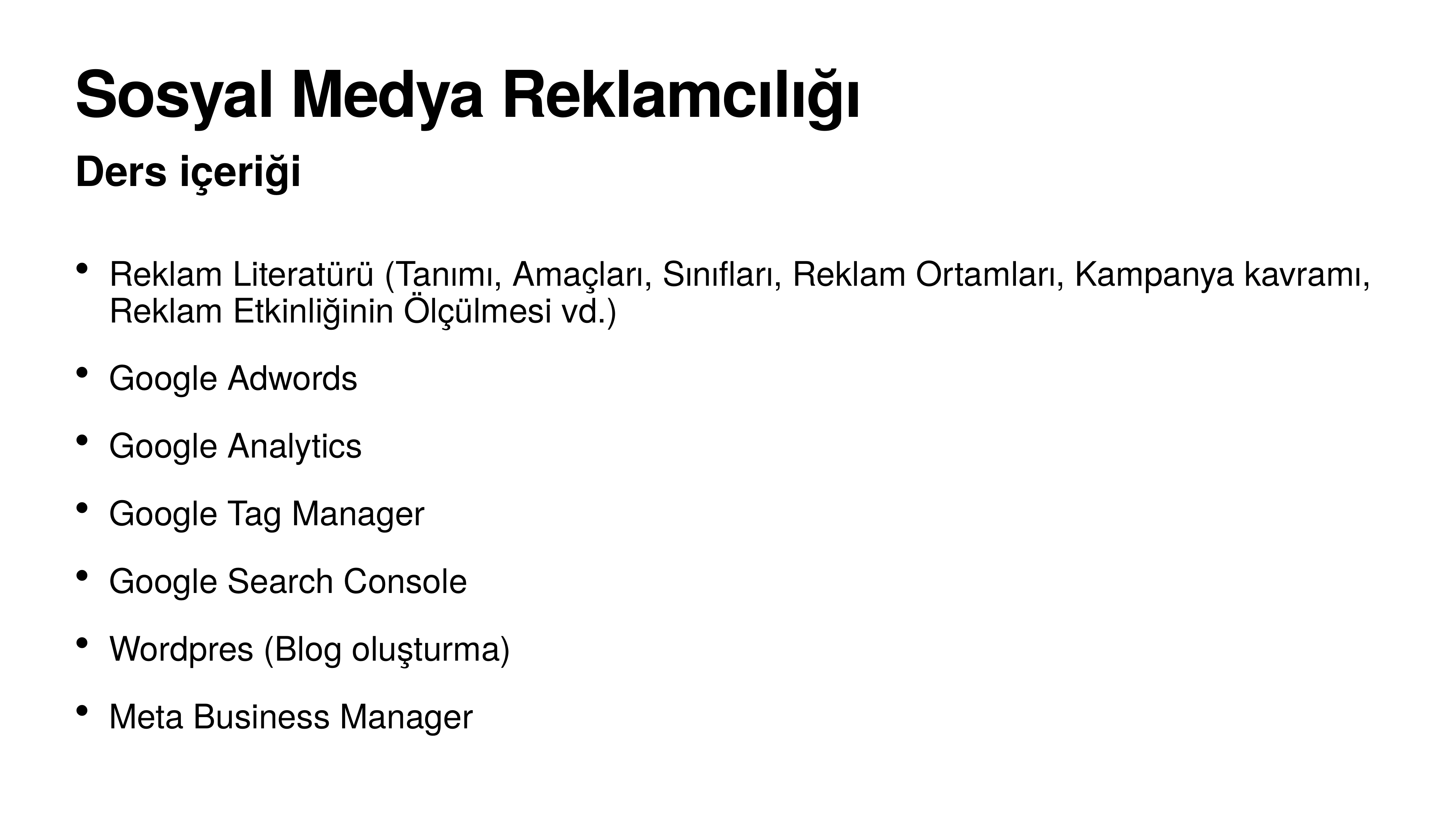

# Sosyal Medya Reklamcılığı
Ders içeriği
Reklam Literatürü (Tanımı, Amaçları, Sınıfları, Reklam Ortamları, Kampanya kavramı, Reklam Etkinliğinin Ölçülmesi vd.)
Google Adwords
Google Analytics
Google Tag Manager
Google Search Console
Wordpres (Blog oluşturma)
Meta Business Manager